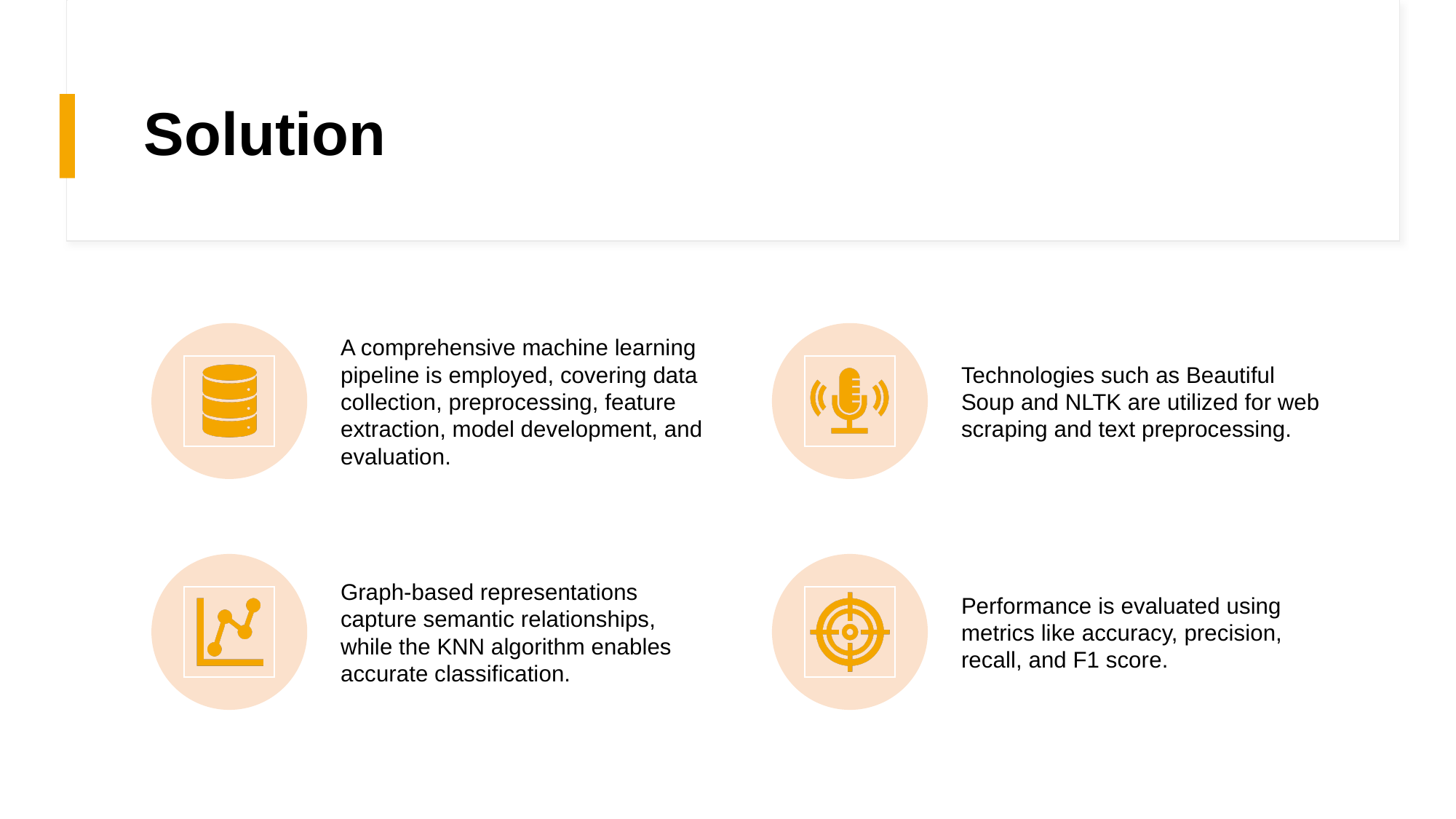

# Solution
A comprehensive machine learning pipeline is employed, covering data collection, preprocessing, feature extraction, model development, and evaluation.
Technologies such as Beautiful Soup and NLTK are utilized for web scraping and text preprocessing.
Graph-based representations capture semantic relationships, while the KNN algorithm enables accurate classification.
Performance is evaluated using metrics like accuracy, precision, recall, and F1 score.